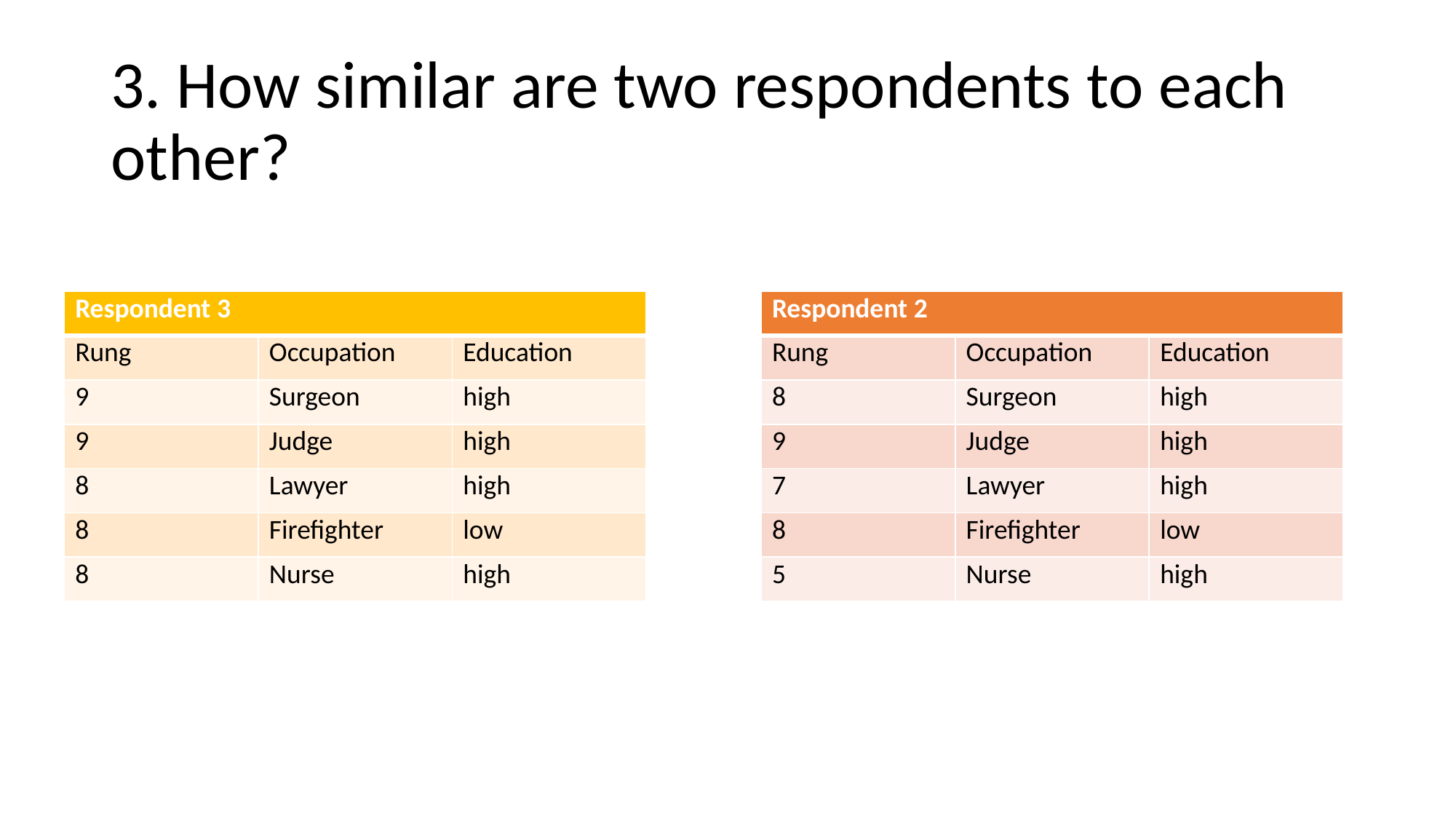

# 3. How similar are two respondents to each other?

| Respondent 3 |  |  |
| --- | --- | --- |
| Rung | Occupation | Education |
| 9 | Surgeon | high |
| 9 | Judge | high |
| 8 | Lawyer | high |
| 8 | Firefighter | low |
| 8 | Nurse | high |
| Respondent 2 |  |  |
| --- | --- | --- |
| Rung | Occupation | Education |
| 8 | Surgeon | high |
| 9 | Judge | high |
| 7 | Lawyer | high |
| 8 | Firefighter | low |
| 5 | Nurse | high |